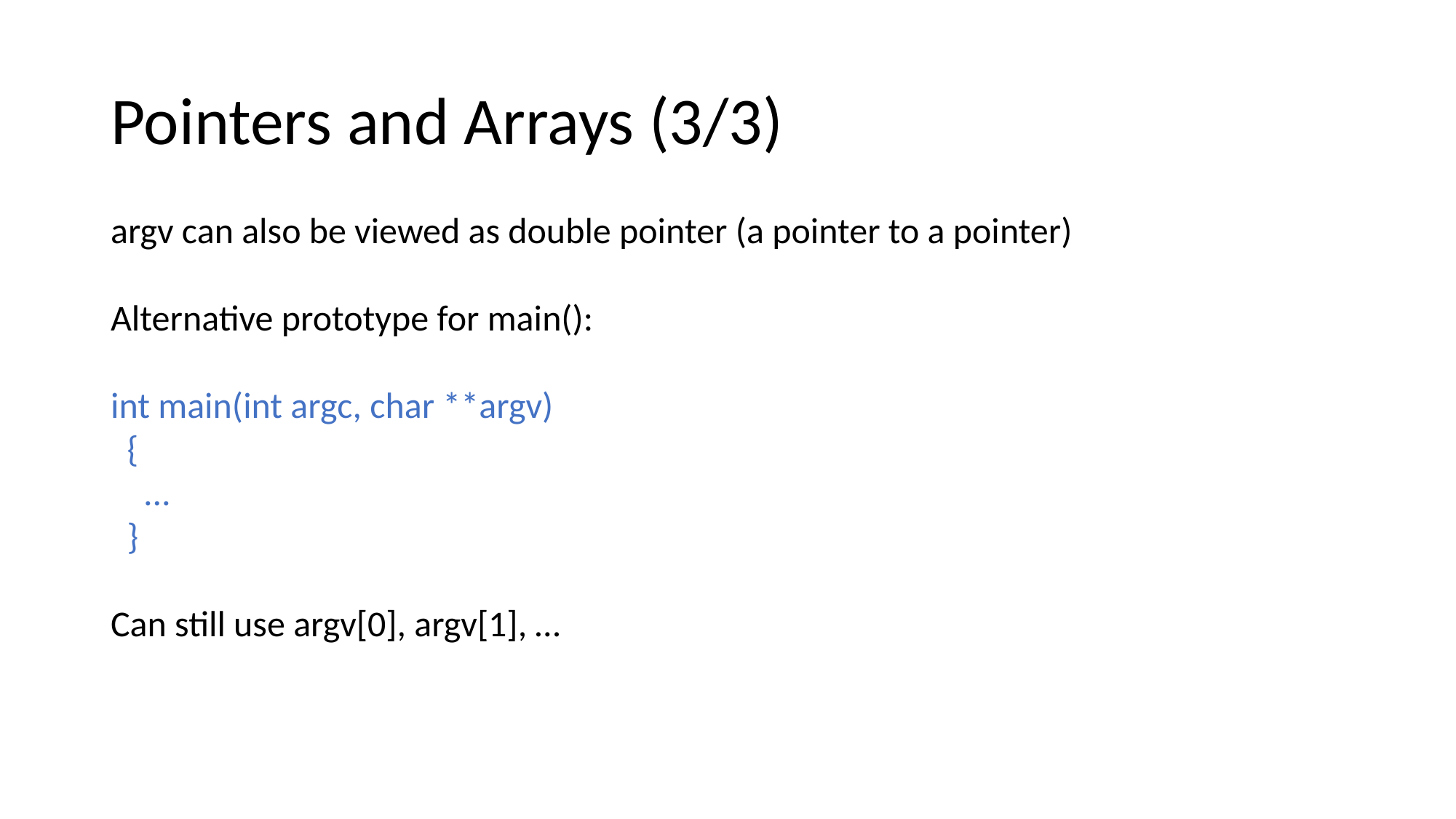

# Pointers and Arrays (3/3)
argv can also be viewed as double pointer (a pointer to a pointer)

Alternative prototype for main():

int main(int argc, char **argv)
  {
    ...
  }

Can still use argv[0], argv[1], …